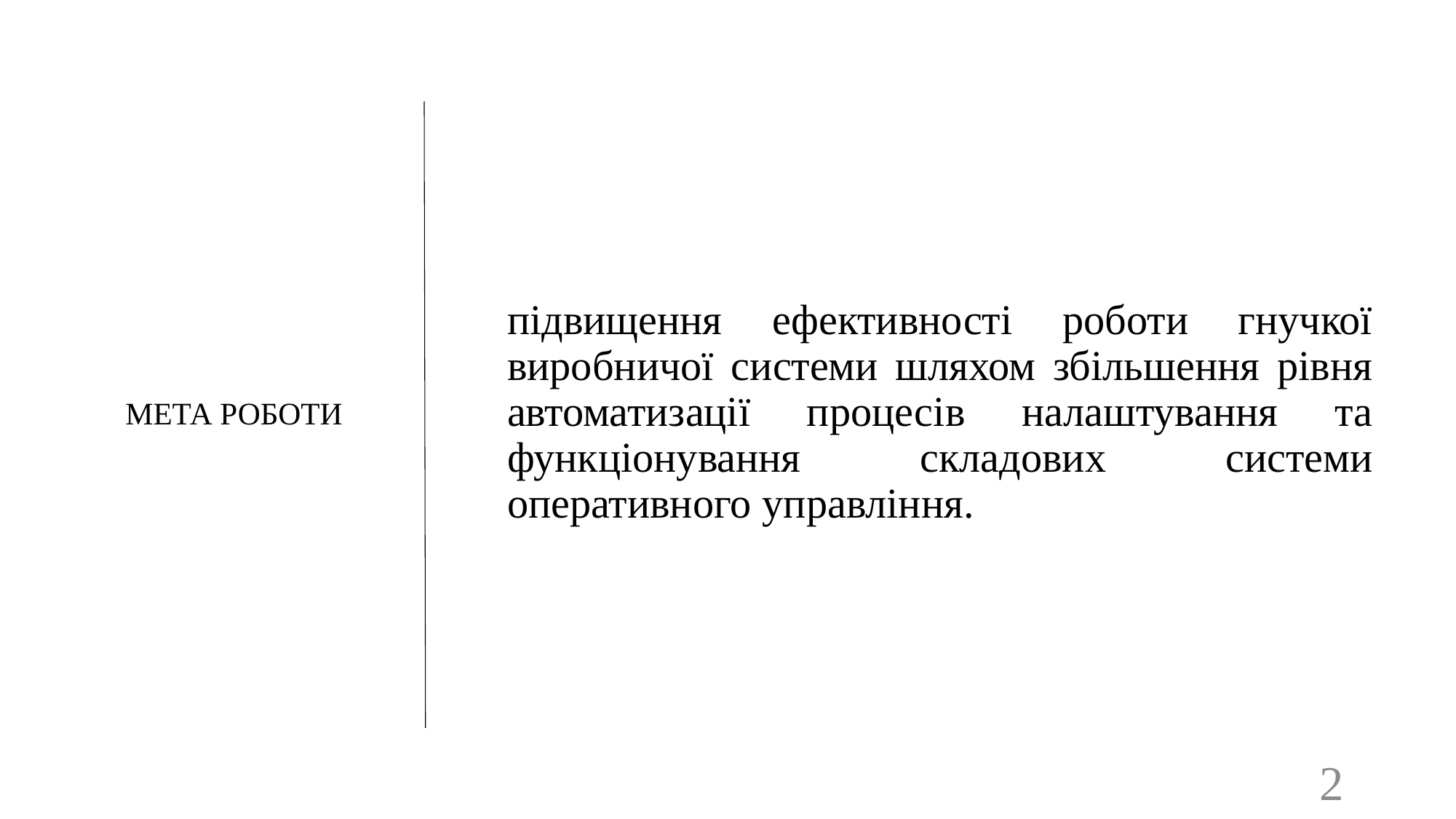

підвищення ефективності роботи гнучкої виробничої системи шляхом збільшення рівня автоматизації процесів налаштування та функціонування складових системи оперативного управління.
# МЕТА РОБОТИ
2